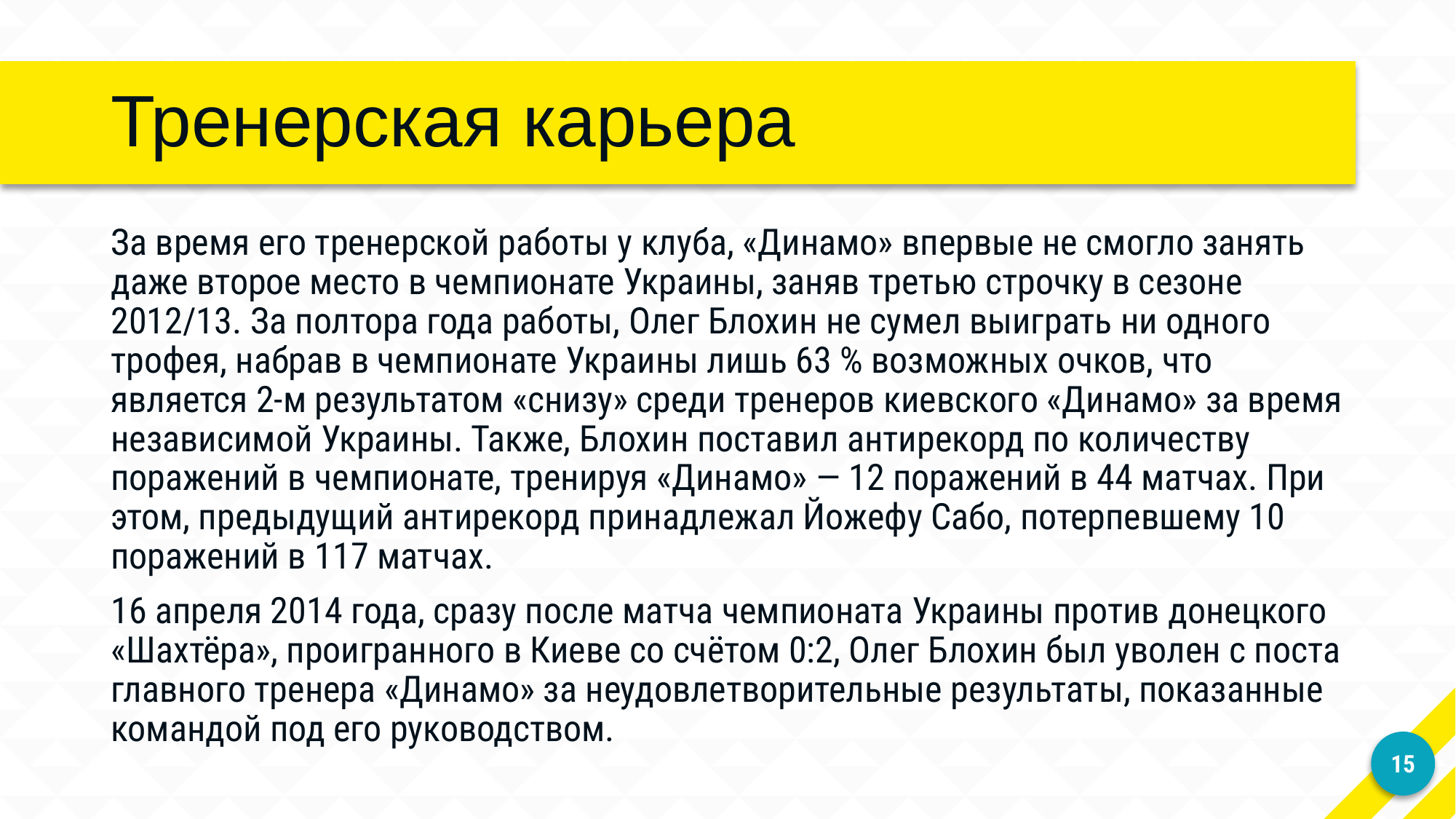

# Тренерская карьера
За время его тренерской работы у клуба, «Динамо» впервые не смогло занять даже второе место в чемпионате Украины, заняв третью строчку в сезоне 2012/13. За полтора года работы, Олег Блохин не сумел выиграть ни одного трофея, набрав в чемпионате Украины лишь 63 % возможных очков, что является 2-м результатом «снизу» среди тренеров киевского «Динамо» за время независимой Украины. Также, Блохин поставил антирекорд по количеству поражений в чемпионате, тренируя «Динамо» — 12 поражений в 44 матчах. При этом, предыдущий антирекорд принадлежал Йожефу Сабо, потерпевшему 10 поражений в 117 матчах.
16 апреля 2014 года, сразу после матча чемпионата Украины против донецкого «Шахтёра», проигранного в Киеве со счётом 0:2, Олег Блохин был уволен с поста главного тренера «Динамо» за неудовлетворительные результаты, показанные командой под его руководством.